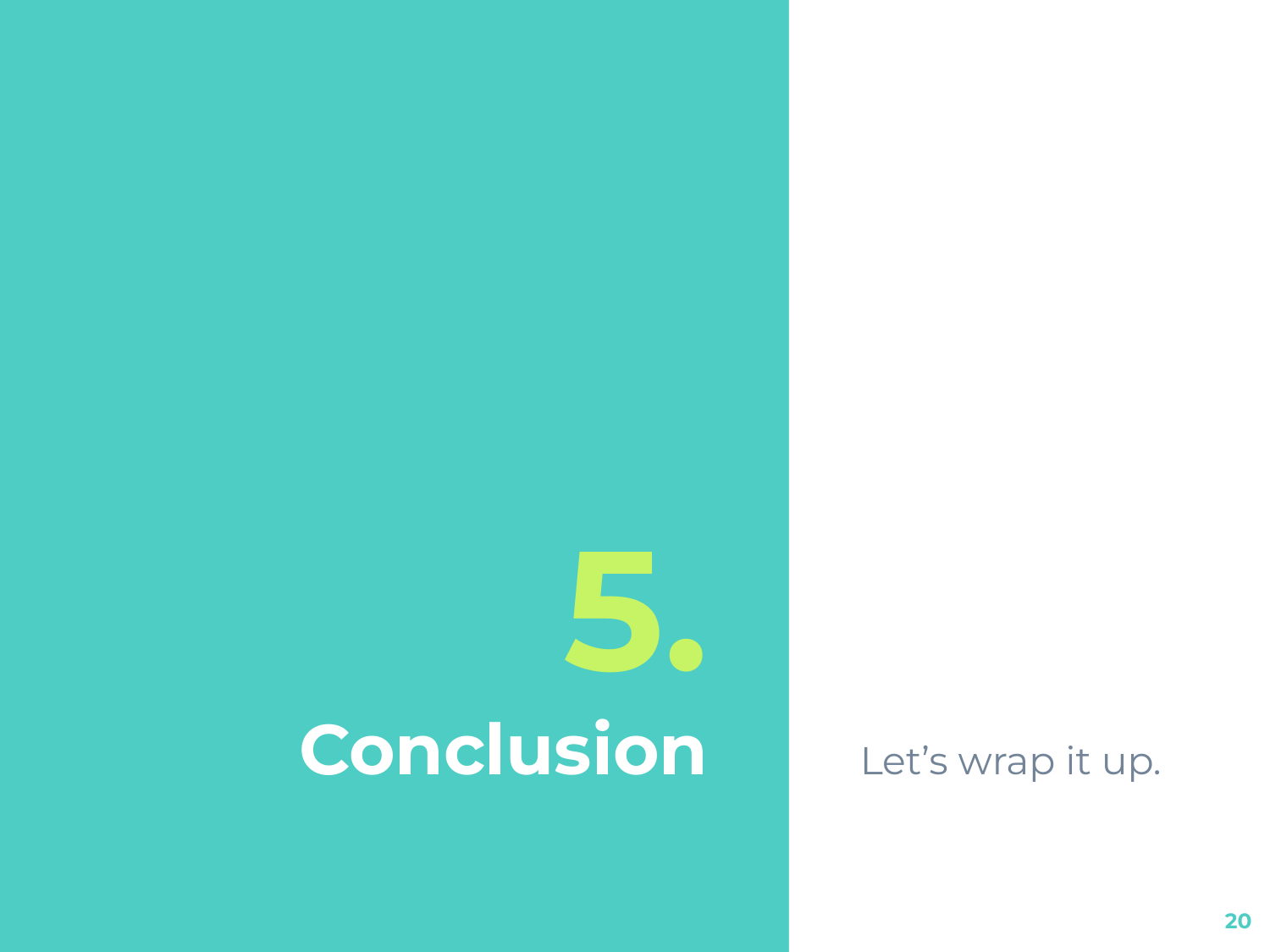

Let’s wrap it up.
# 5.
Conclusion
20